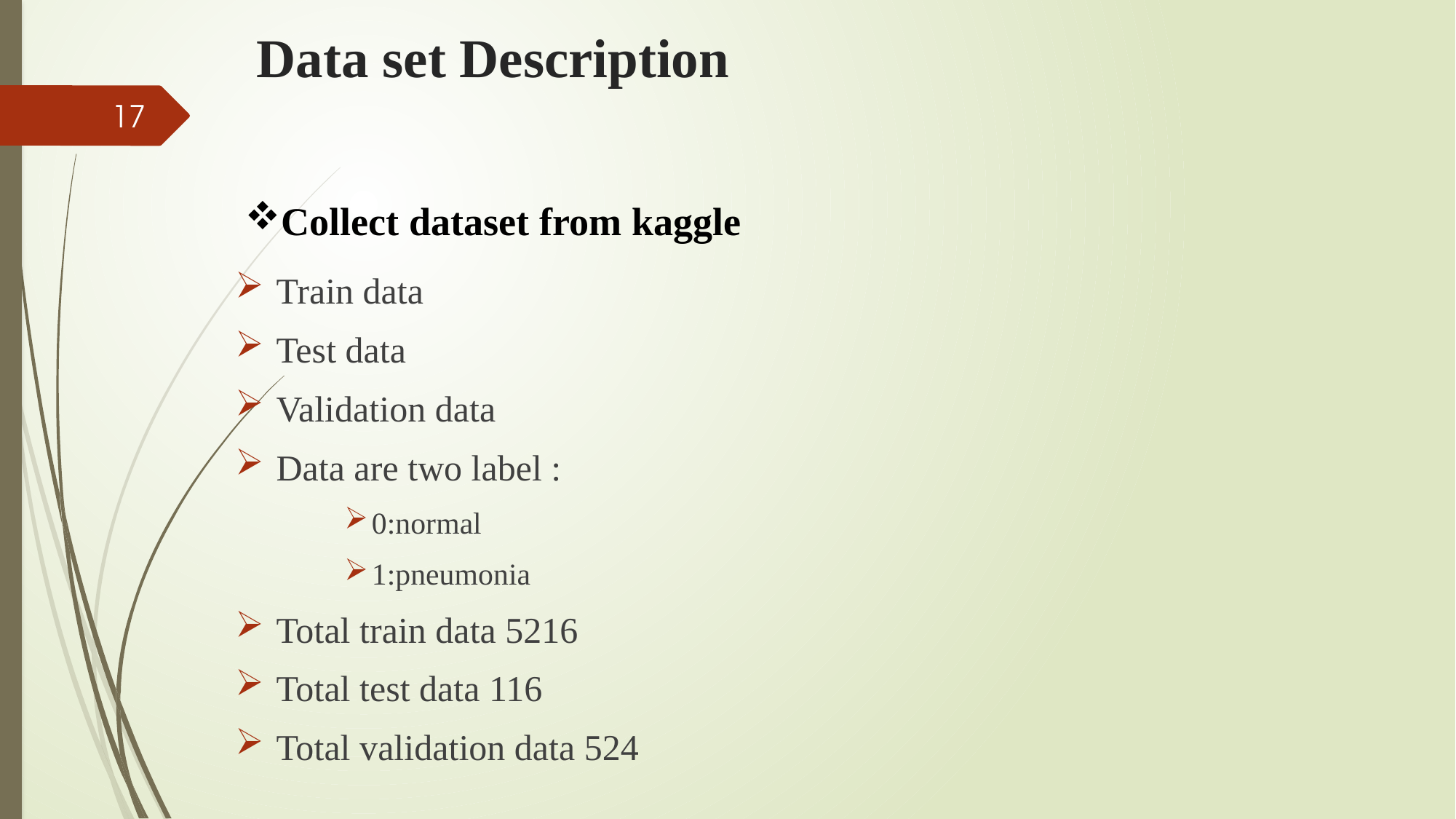

# Data set Description
17
Collect dataset from kaggle
Train data
Test data
Validation data
Data are two label :
0:normal
1:pneumonia
Total train data 5216
Total test data 116
Total validation data 524